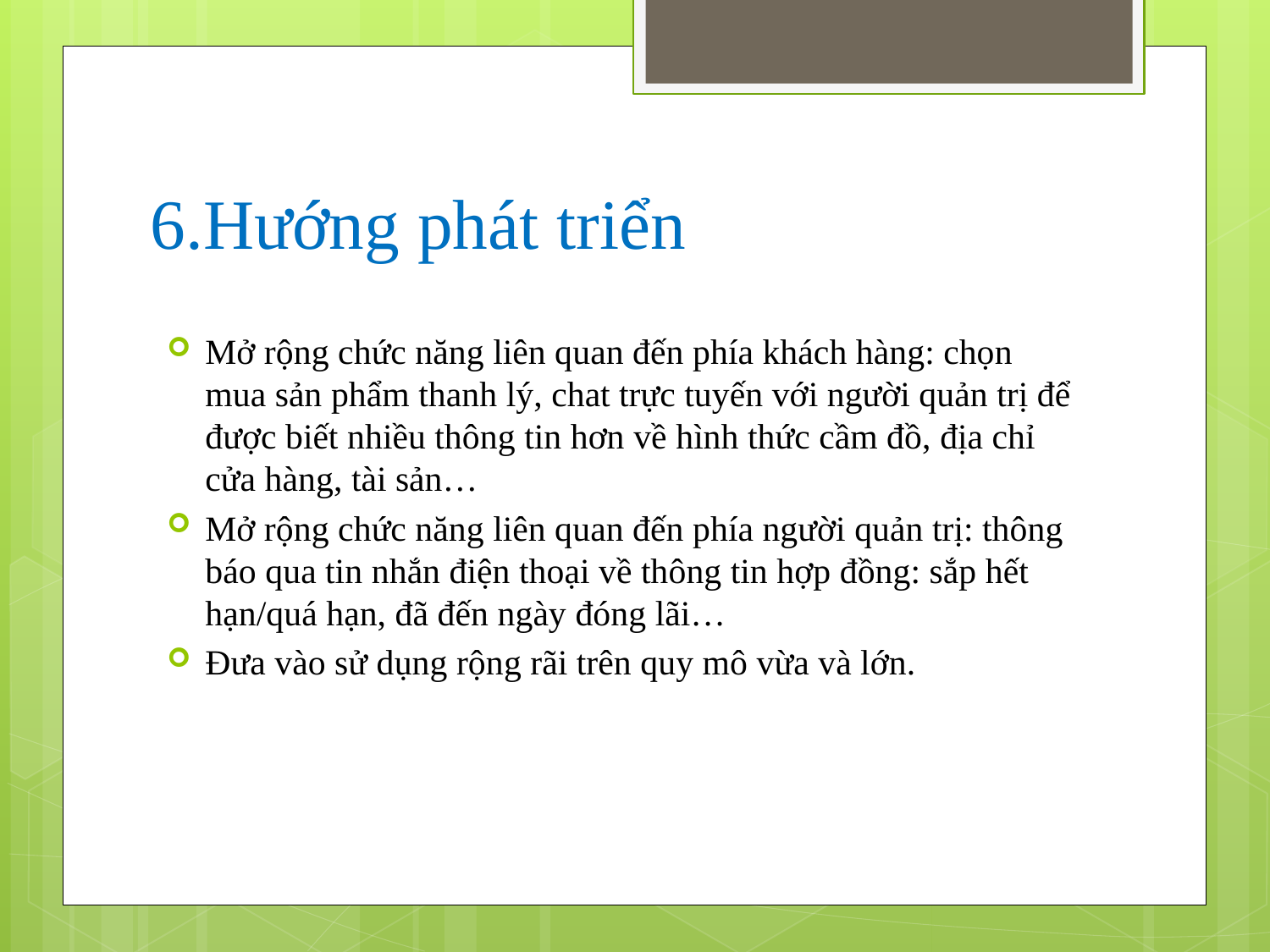

# 6.Hướng phát triển
Mở rộng chức năng liên quan đến phía khách hàng: chọn mua sản phẩm thanh lý, chat trực tuyến với người quản trị để được biết nhiều thông tin hơn về hình thức cầm đồ, địa chỉ cửa hàng, tài sản…
Mở rộng chức năng liên quan đến phía người quản trị: thông báo qua tin nhắn điện thoại về thông tin hợp đồng: sắp hết hạn/quá hạn, đã đến ngày đóng lãi…
Đưa vào sử dụng rộng rãi trên quy mô vừa và lớn.